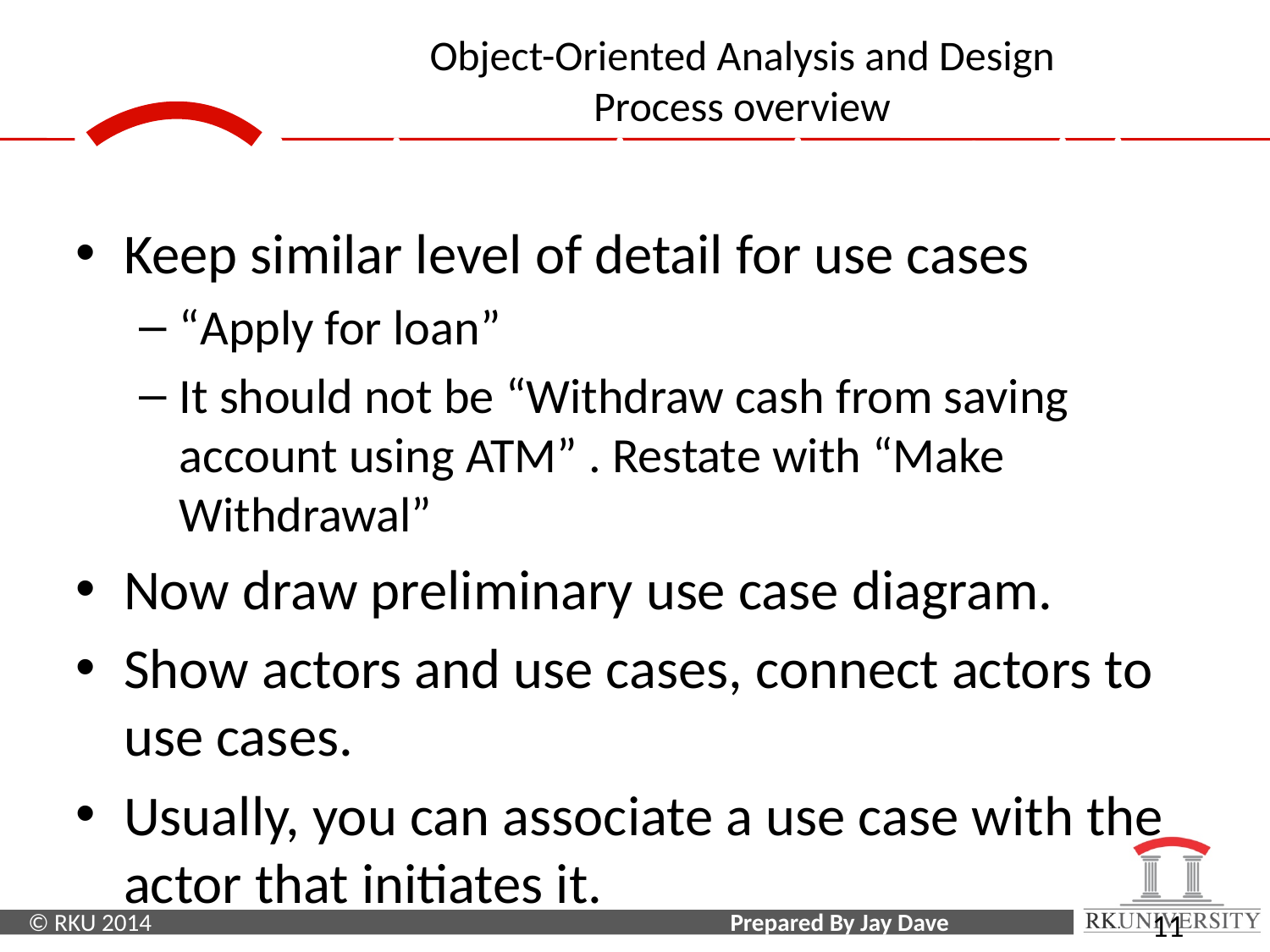

Application Interaction Model
Keep similar level of detail for use cases
“Apply for loan”
It should not be “Withdraw cash from saving account using ATM” . Restate with “Make Withdrawal”
Now draw preliminary use case diagram.
Show actors and use cases, connect actors to use cases.
Usually, you can associate a use case with the actor that initiates it.
11